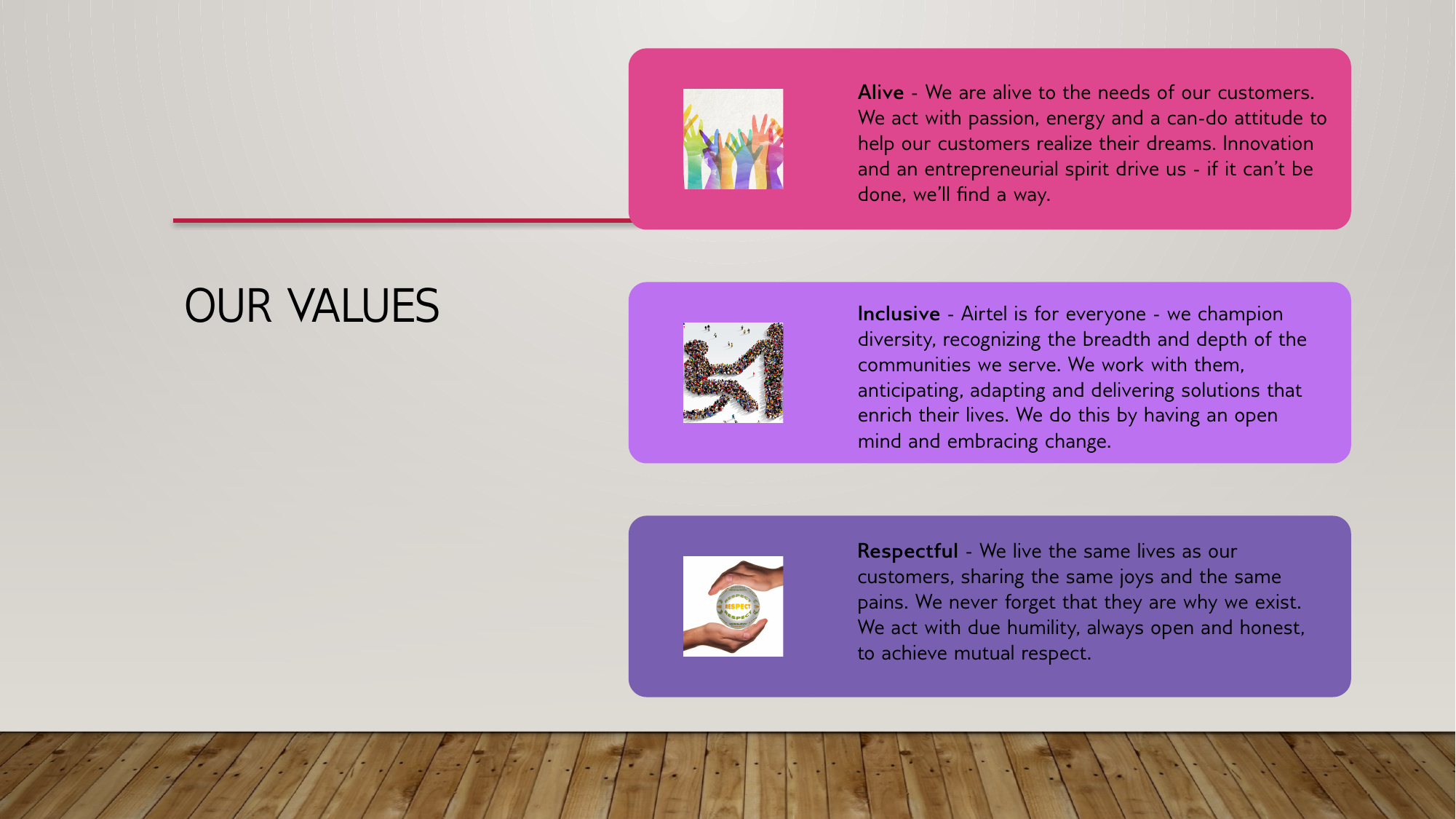

Alive - We are alive to the needs of our customers. We act with passion, energy and a can-do attitude to help our customers realize their dreams. Innovation and an entrepreneurial spirit drive us - if it can’t be done, we’ll find a way.
Inclusive - Airtel is for everyone - we champion diversity, recognizing the breadth and depth of the communities we serve. We work with them, anticipating, adapting and delivering solutions that enrich their lives. We do this by having an open mind and embracing change.
Respectful - We live the same lives as our customers, sharing the same joys and the same pains. We never forget that they are why we exist. We act with due humility, always open and honest, to achieve mutual respect.
# Our Values